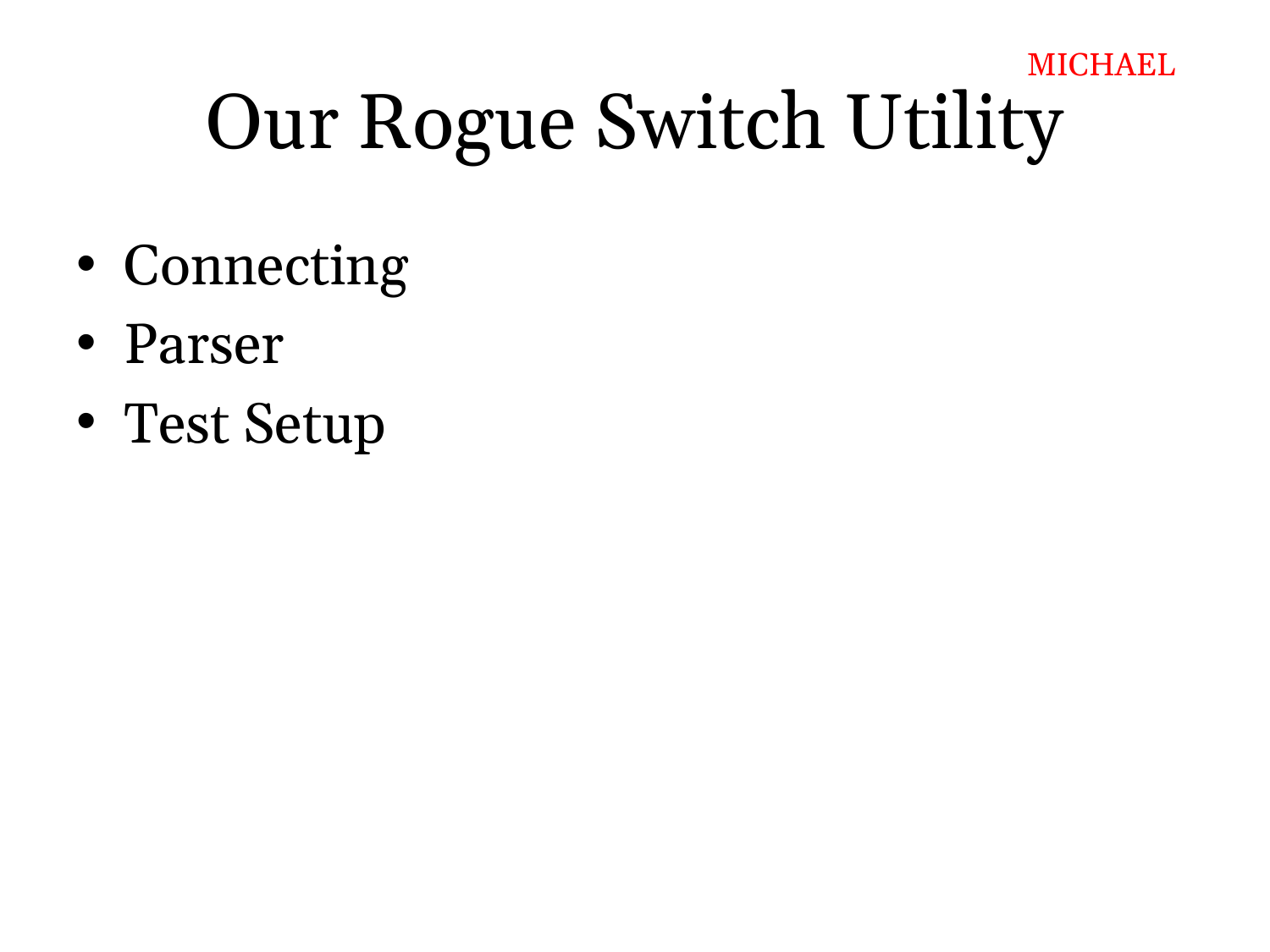

# Our Rogue Switch Utility
MICHAEL
Connecting
Parser
Test Setup